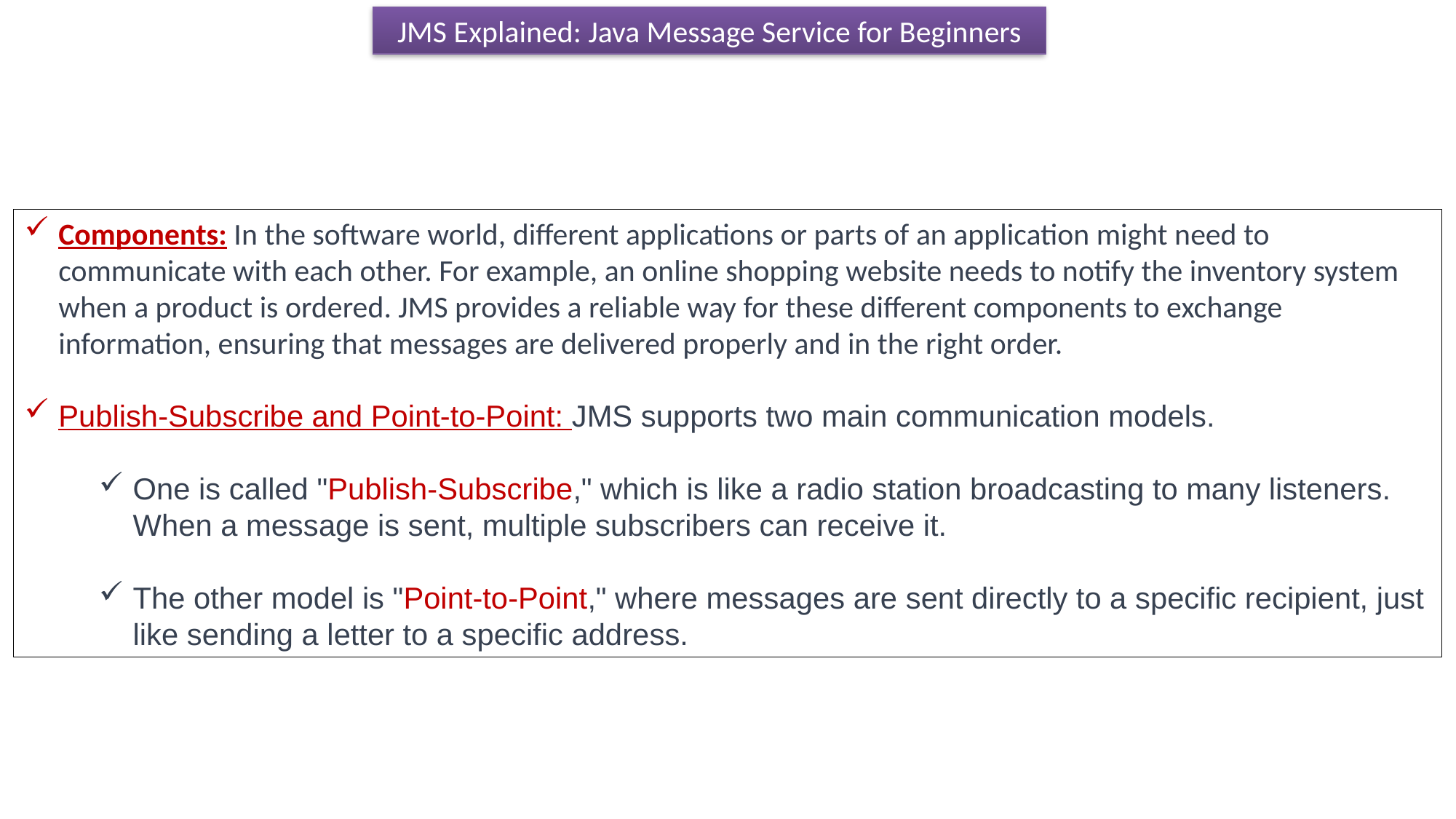

JMS Explained: Java Message Service for Beginners

Components: In the software world, different applications or parts of an application might need to communicate with each other. For example, an online shopping website needs to notify the inventory system when a product is ordered. JMS provides a reliable way for these different components to exchange information, ensuring that messages are delivered properly and in the right order.

Publish-Subscribe and Point-to-Point: JMS supports two main communication models.
One is called "Publish-Subscribe," which is like a radio station broadcasting to many listeners. When a message is sent, multiple subscribers can receive it.
The other model is "Point-to-Point," where messages are sent directly to a specific recipient, just like sending a letter to a specific address.